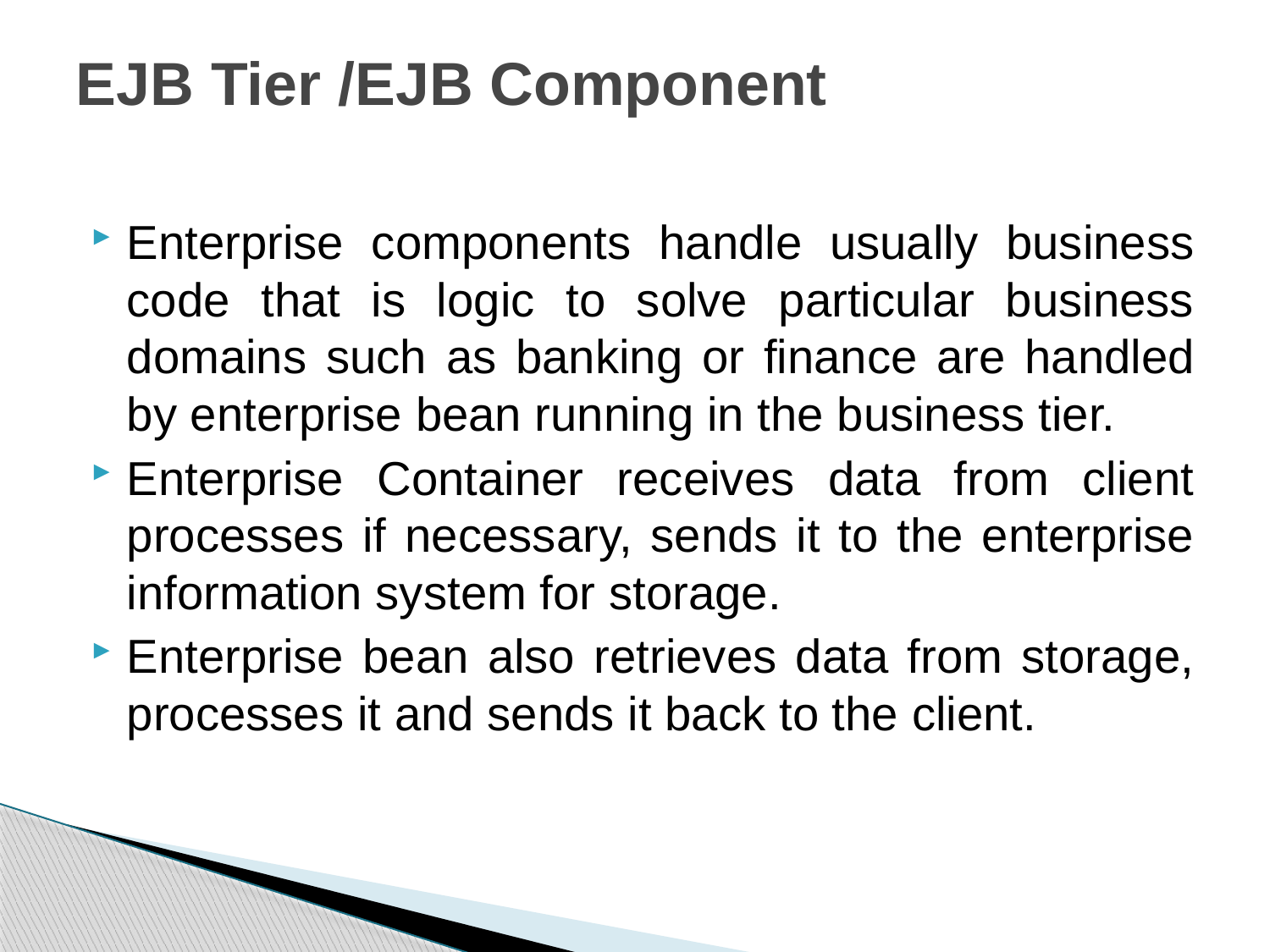

# EJB Tier /EJB Component
Enterprise components handle usually business code that is logic to solve particular business domains such as banking or finance are handled by enterprise bean running in the business tier.
Enterprise Container receives data from client processes if necessary, sends it to the enterprise information system for storage.
Enterprise bean also retrieves data from storage, processes it and sends it back to the client.